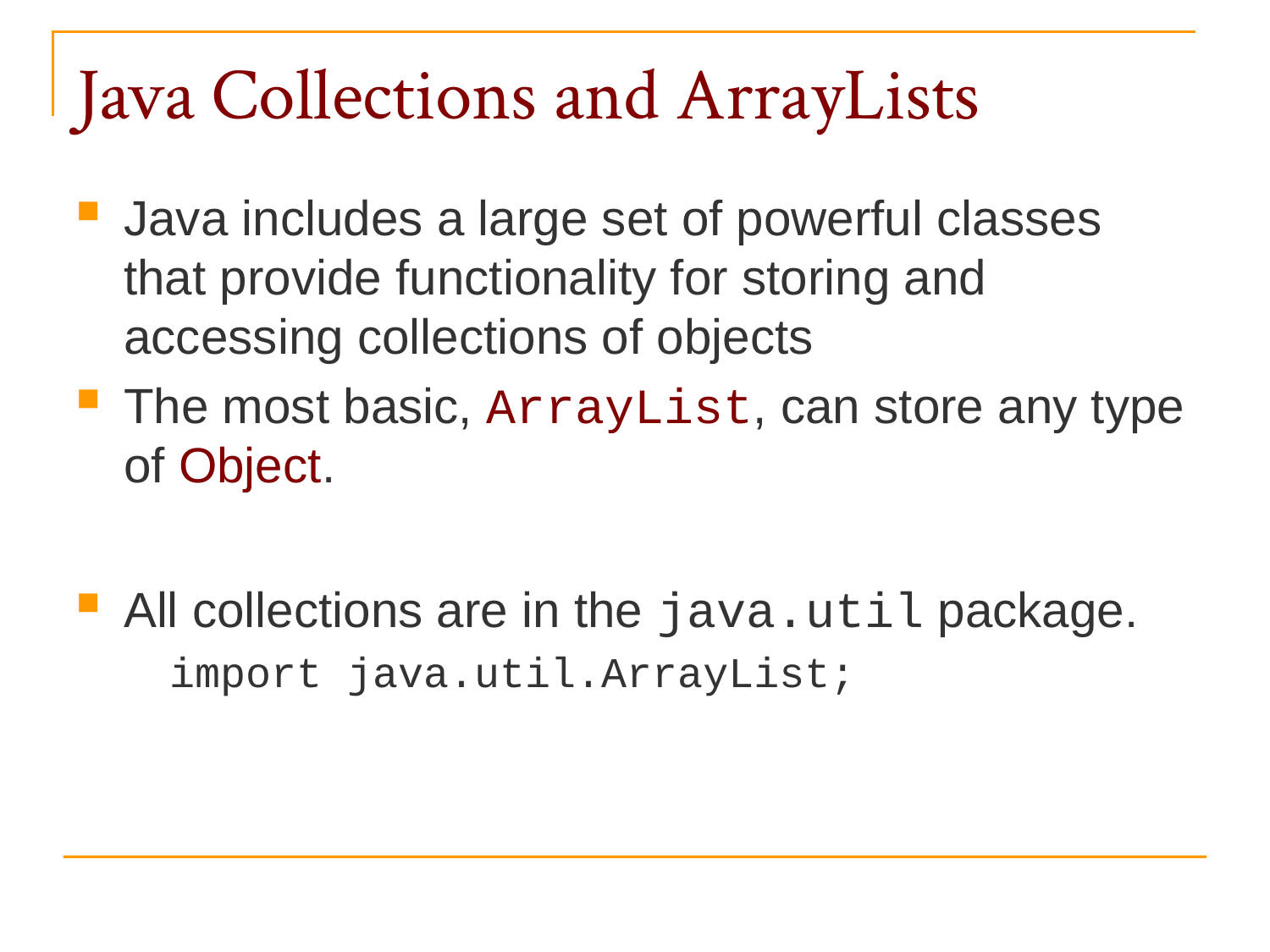

# Java Collections and ArrayLists
Java includes a large set of powerful classes that provide functionality for storing and accessing collections of objects
The most basic, ArrayList, can store any type of Object.

All collections are in the java.util package.
	import java.util.ArrayList;